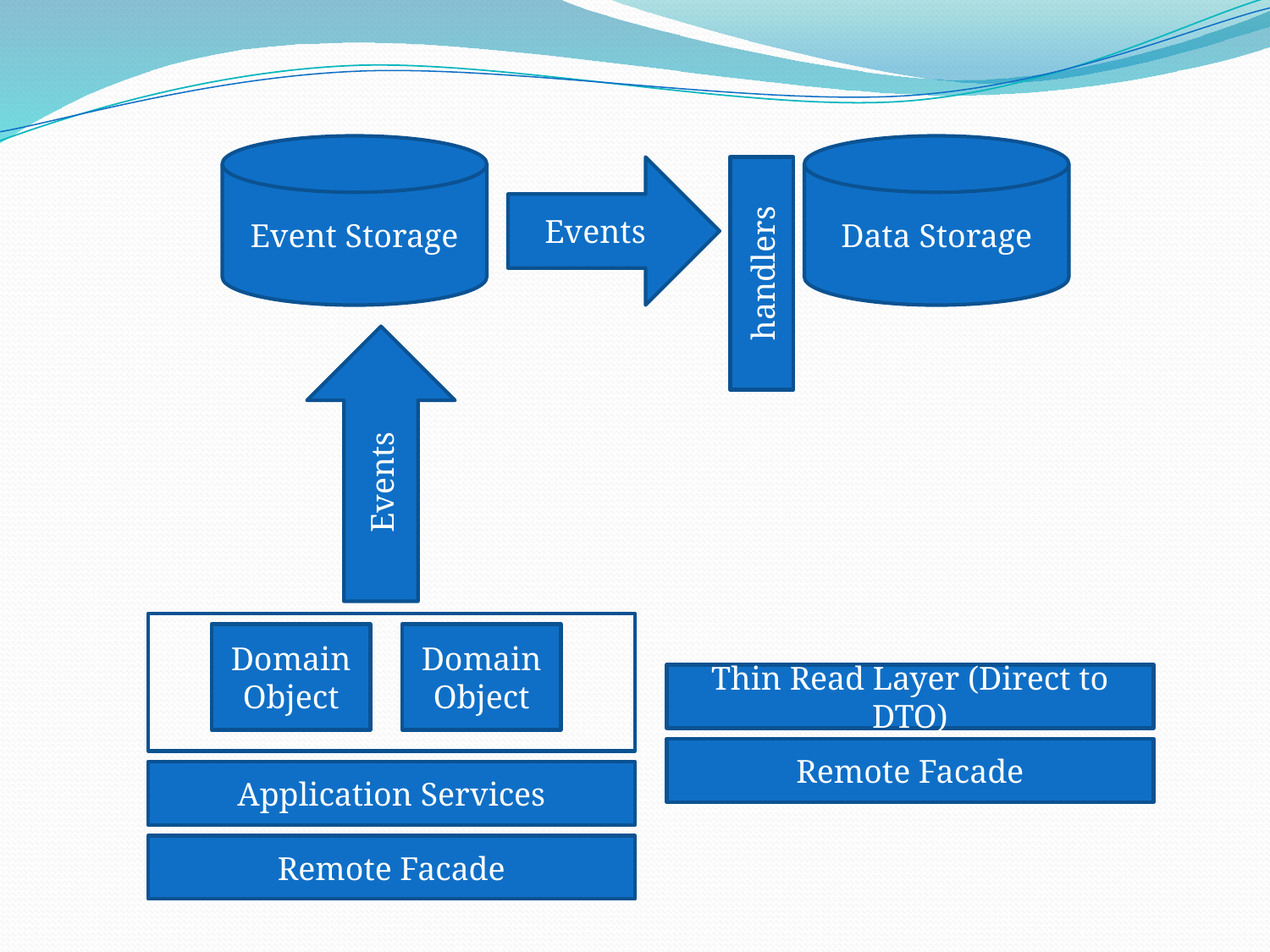

Event Storage
Data Storage
Events
handlers
Events

Domain Object
Domain Object
Thin Read Layer (Direct to DTO)
Remote Facade
Application Services
Remote Facade